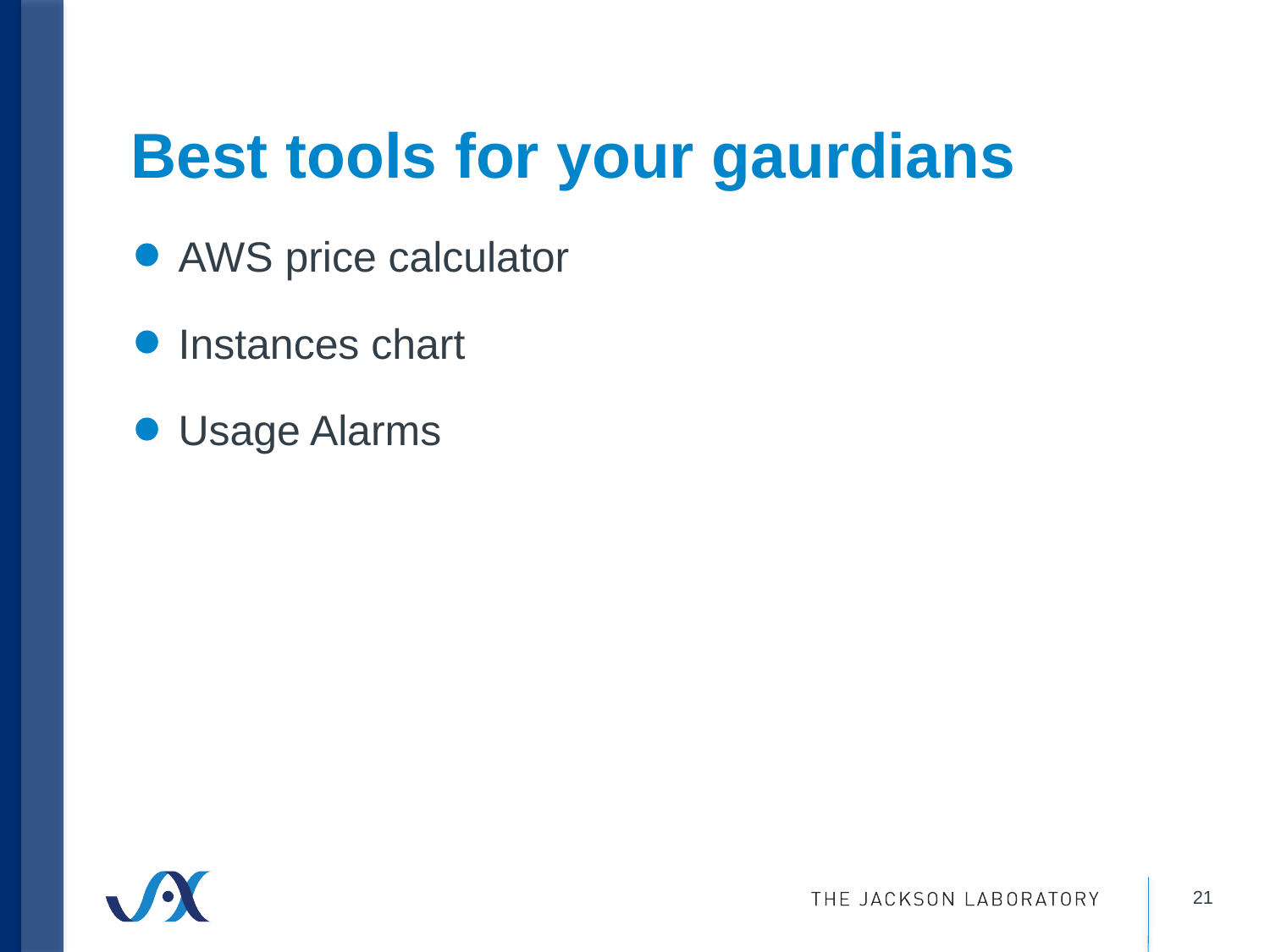

# Best tools for your gaurdians
AWS price calculator
Instances chart
Usage Alarms
21